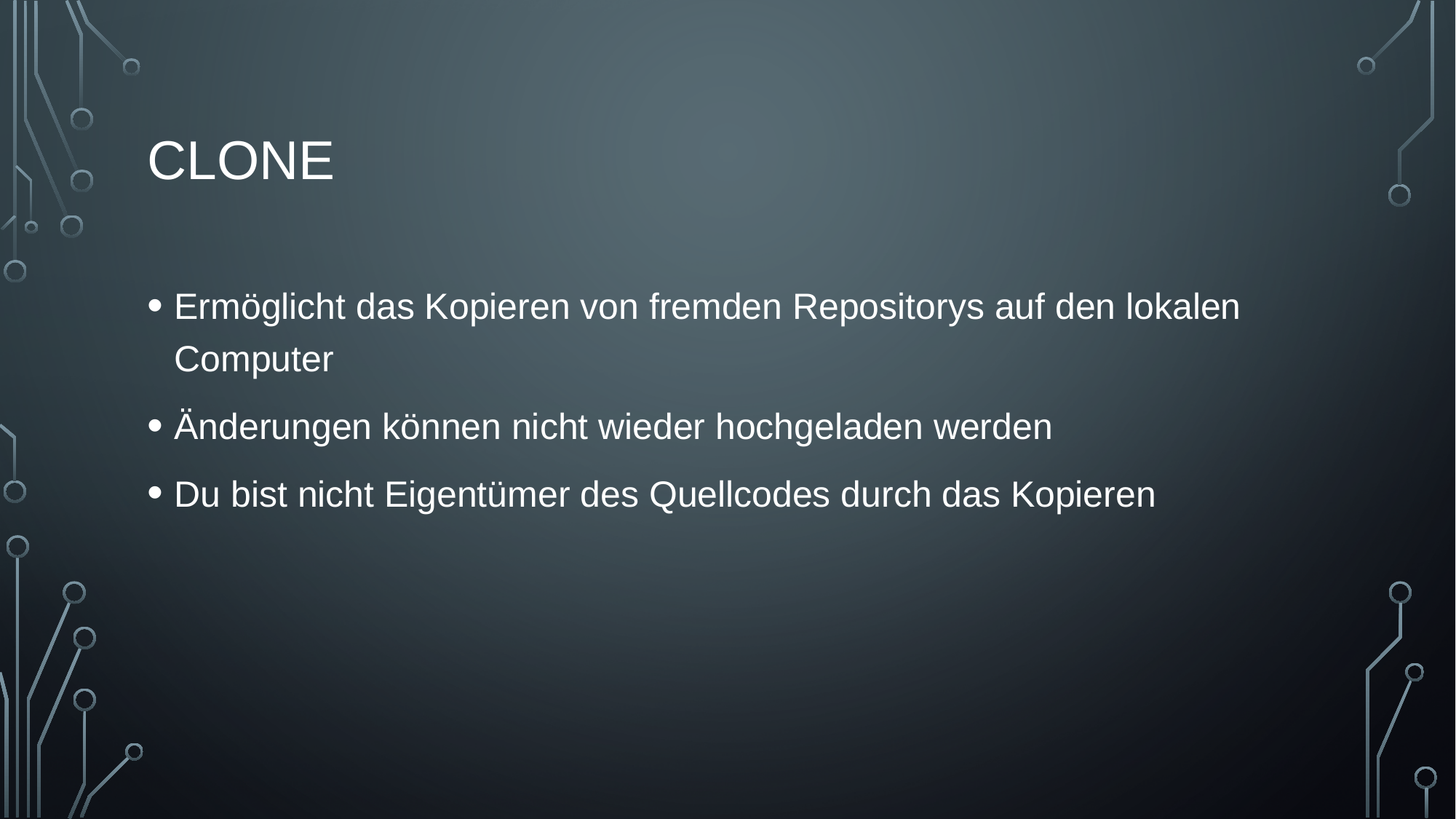

# Clone
Ermöglicht das Kopieren von fremden Repositorys auf den lokalen Computer
Änderungen können nicht wieder hochgeladen werden
Du bist nicht Eigentümer des Quellcodes durch das Kopieren